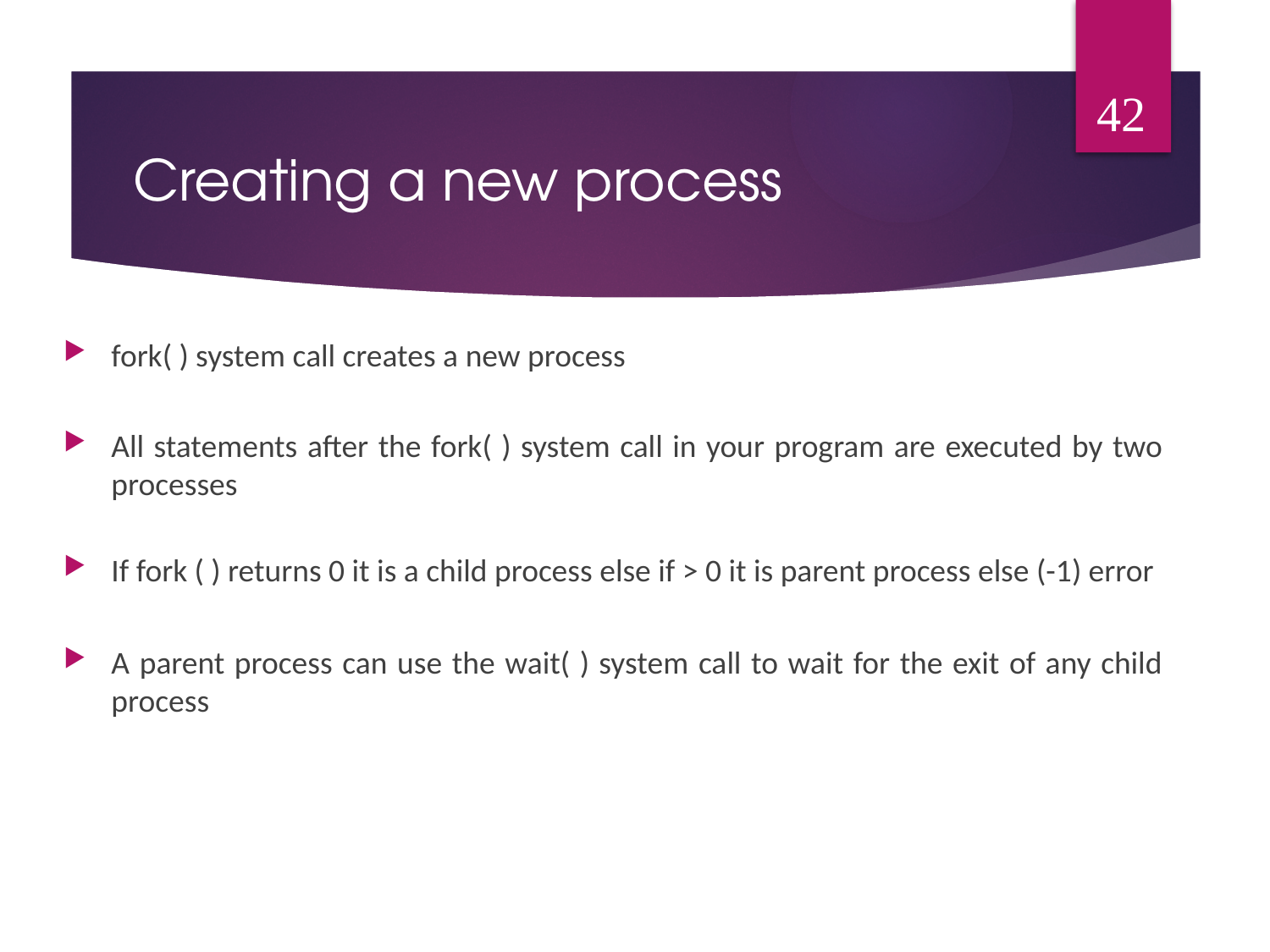

42
# Creating a new process
fork( ) system call creates a new process

All statements after the fork( ) system call in your program are executed by two processes

If fork ( ) returns 0 it is a child process else if > 0 it is parent process else (-1) error

A parent process can use the wait( ) system call to wait for the exit of any child process